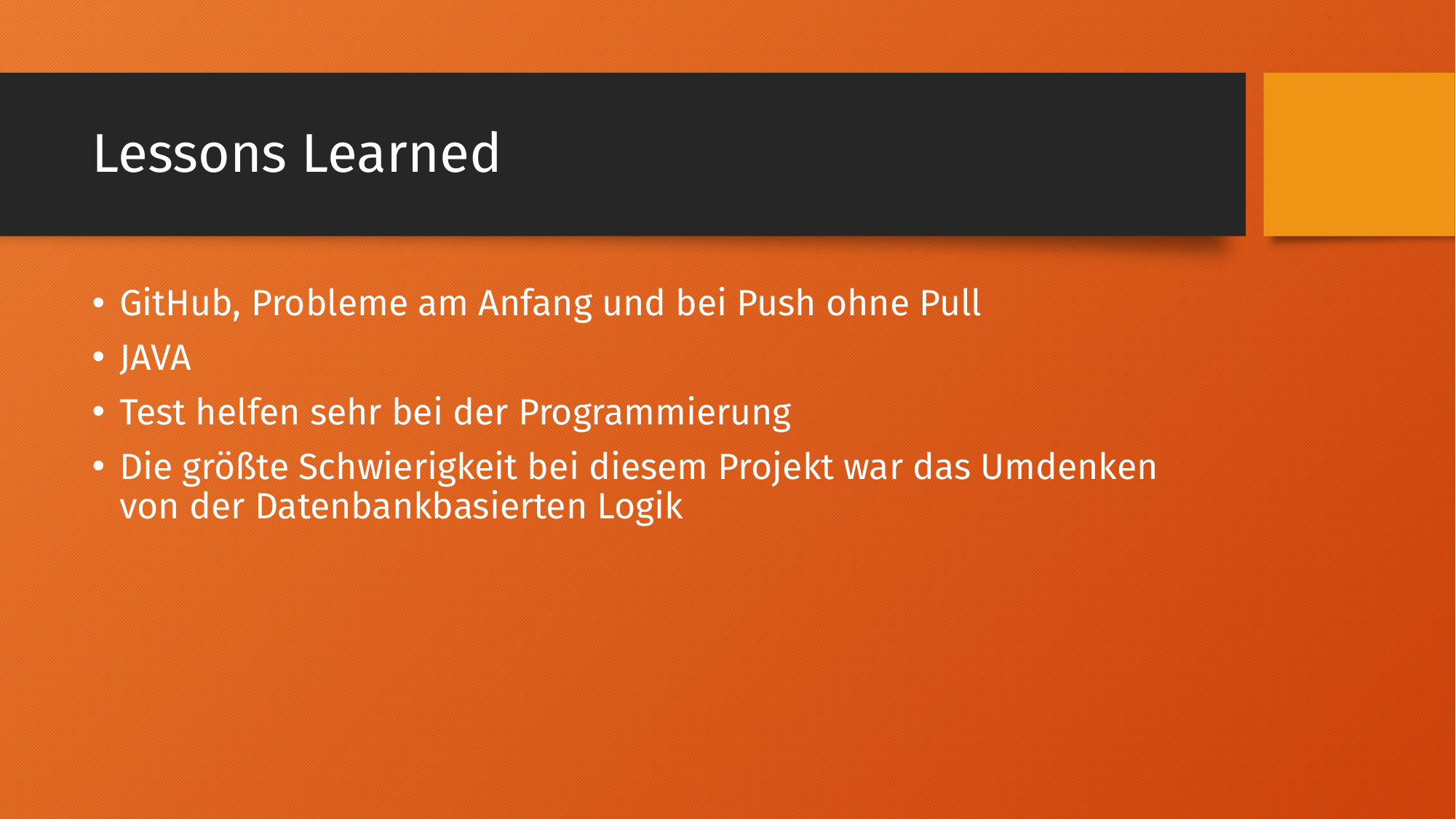

# Lessons Learned
GitHub, Probleme am Anfang und bei Push ohne Pull
JAVA
Test helfen sehr bei der Programmierung
Die größte Schwierigkeit bei diesem Projekt war das Umdenken von der Datenbankbasierten Logik